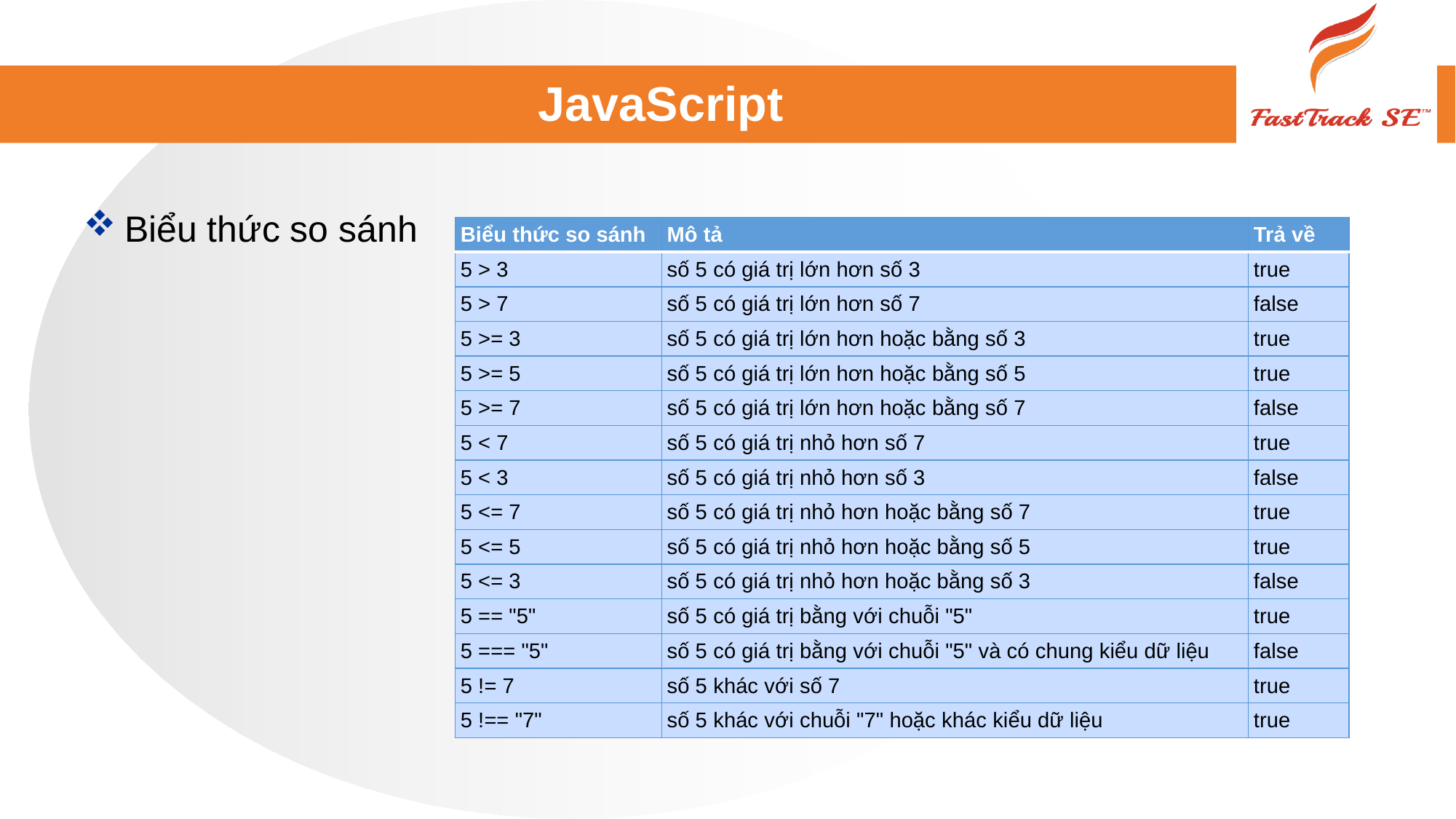

# JavaScript
Biểu thức so sánh
| Biểu thức so sánh | Mô tả | Trả về |
| --- | --- | --- |
| 5 > 3 | số 5 có giá trị lớn hơn số 3 | true |
| 5 > 7 | số 5 có giá trị lớn hơn số 7 | false |
| 5 >= 3 | số 5 có giá trị lớn hơn hoặc bằng số 3 | true |
| 5 >= 5 | số 5 có giá trị lớn hơn hoặc bằng số 5 | true |
| 5 >= 7 | số 5 có giá trị lớn hơn hoặc bằng số 7 | false |
| 5 < 7 | số 5 có giá trị nhỏ hơn số 7 | true |
| 5 < 3 | số 5 có giá trị nhỏ hơn số 3 | false |
| 5 <= 7 | số 5 có giá trị nhỏ hơn hoặc bằng số 7 | true |
| 5 <= 5 | số 5 có giá trị nhỏ hơn hoặc bằng số 5 | true |
| 5 <= 3 | số 5 có giá trị nhỏ hơn hoặc bằng số 3 | false |
| 5 == "5" | số 5 có giá trị bằng với chuỗi "5" | true |
| 5 === "5" | số 5 có giá trị bằng với chuỗi "5" và có chung kiểu dữ liệu | false |
| 5 != 7 | số 5 khác với số 7 | true |
| 5 !== "7" | số 5 khác với chuỗi "7" hoặc khác kiểu dữ liệu | true |